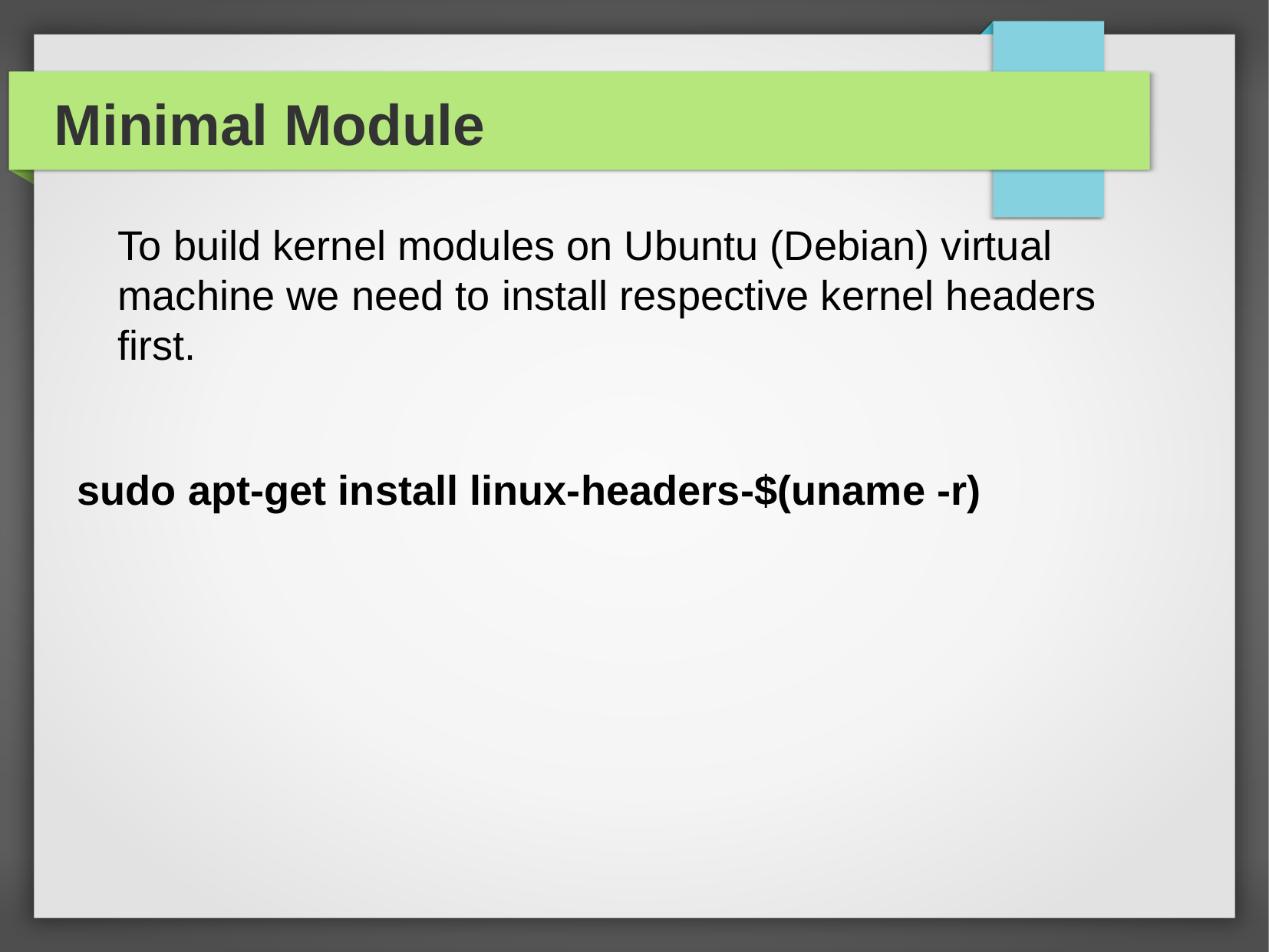

Minimal Module
	To build kernel modules on Ubuntu (Debian) virtual machine we need to install respective kernel headers first.

sudo apt-get install linux-headers-$(uname -r)